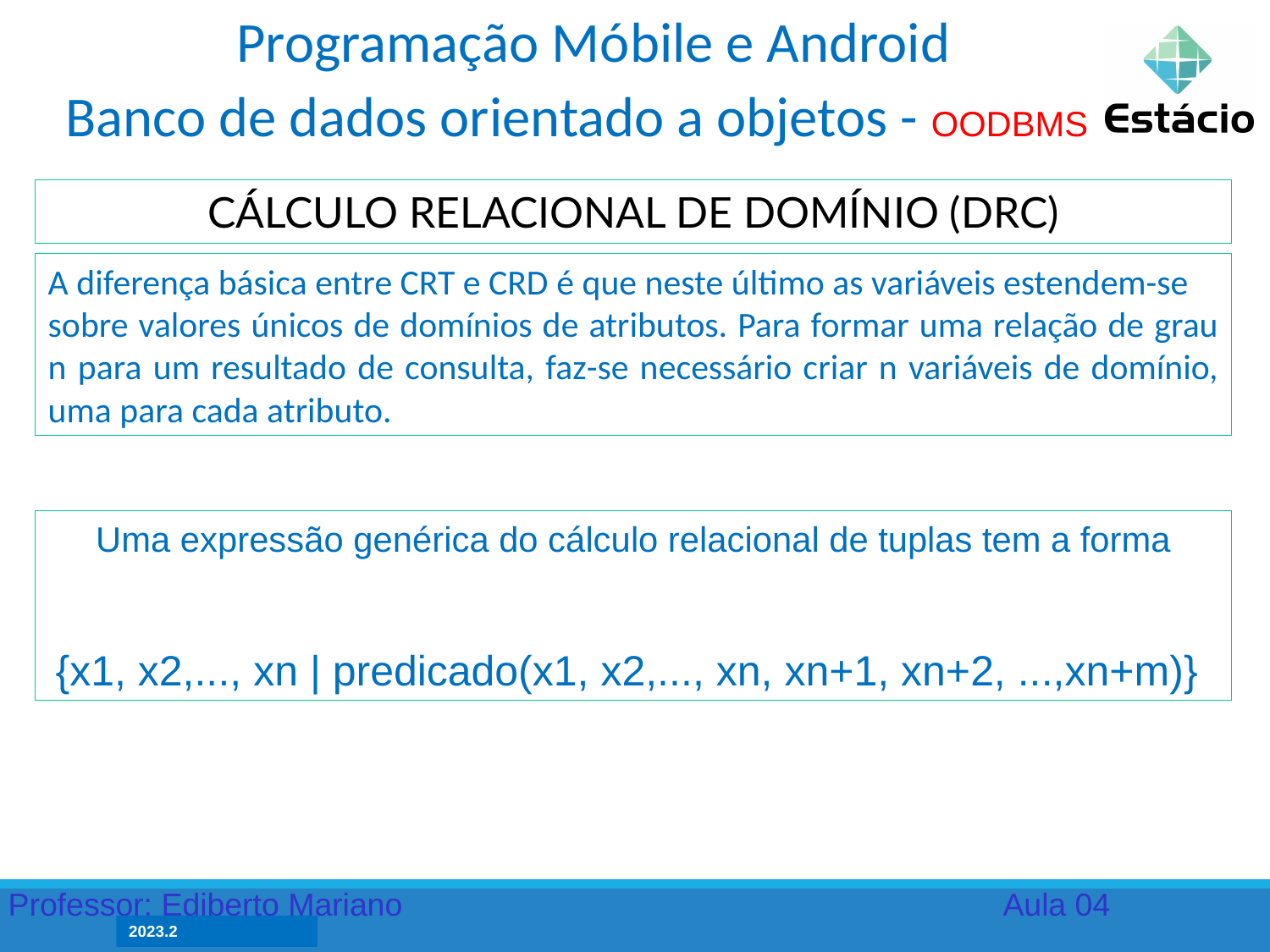

Programação Móbile e Android
Banco de dados orientado a objetos - OODBMS

Cálculo Relacional de Domínio (DRC)

A diferença básica entre CRT e CRD é que neste último as variáveis estendem-se
sobre valores únicos de domínios de atributos. Para formar uma relação de grau n para um resultado de consulta, faz-se necessário criar n variáveis de domínio, uma para cada atributo.
Uma expressão genérica do cálculo relacional de tuplas tem a forma

{x1, x2,..., xn | predicado(x1, x2,..., xn, xn+1, xn+2, ...,xn+m)}